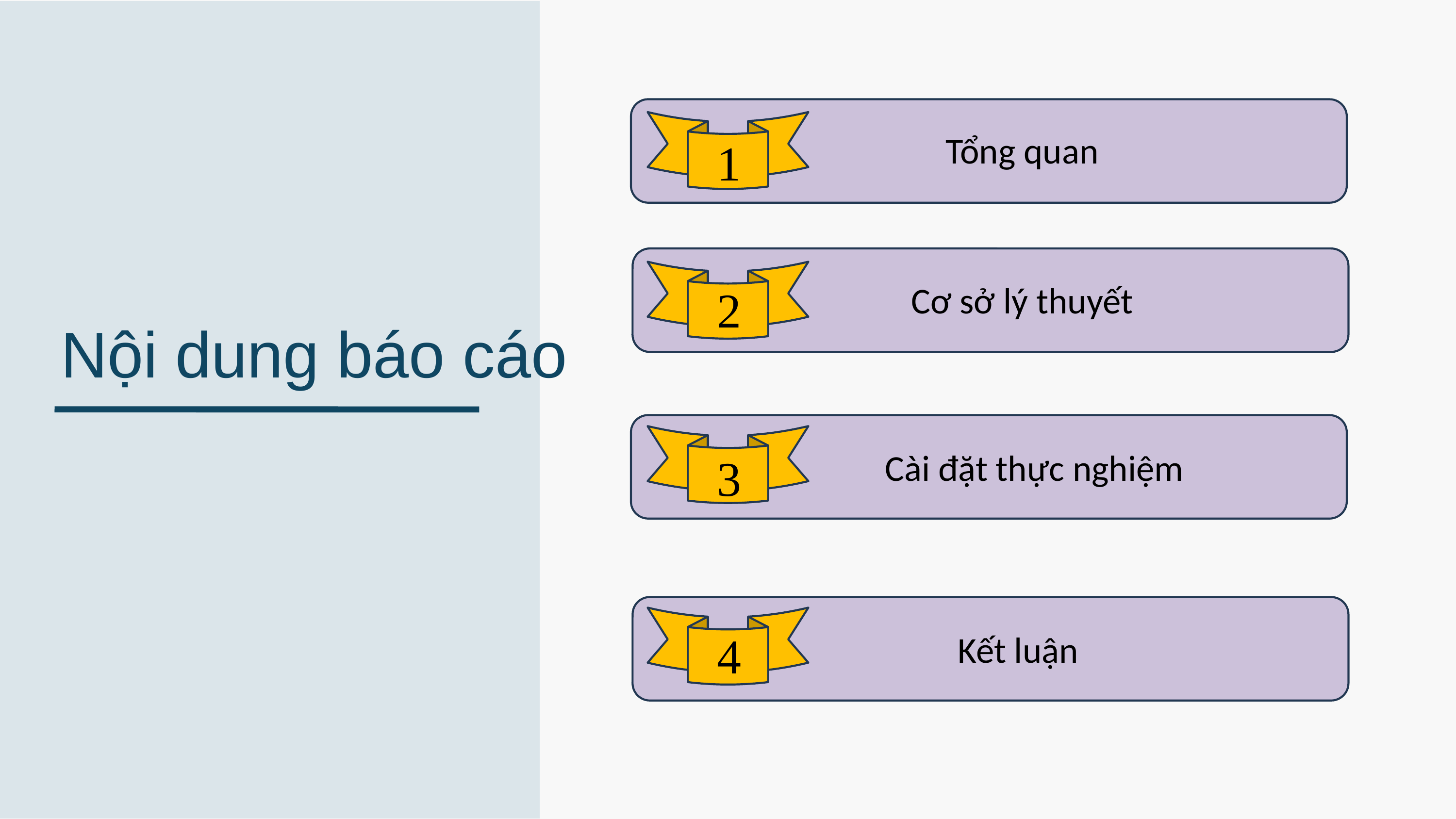

Tổng quan
1

Cơ sở lý thuyết
2
Nội dung báo cáo

Cài đặt thực nghiệm
3

4
Kết luận